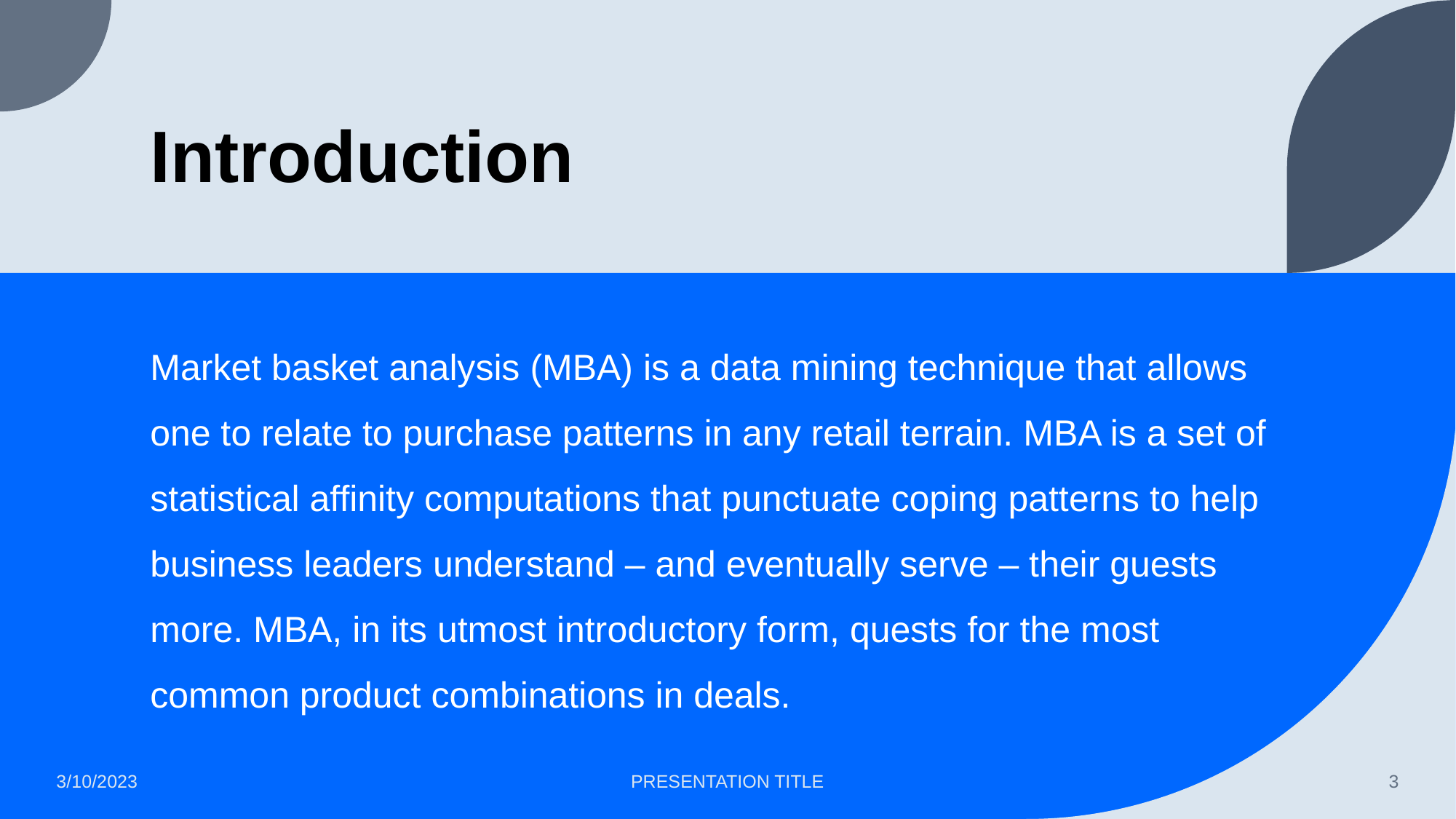

# Introduction
Market basket analysis (MBA) is a data mining technique that allows one to relate to purchase patterns in any retail terrain. MBA is a set of statistical affinity computations that punctuate coping patterns to help business leaders understand – and eventually serve – their guests more. MBA, in its utmost introductory form, quests for the most common product combinations in deals.
3/10/2023
PRESENTATION TITLE
3